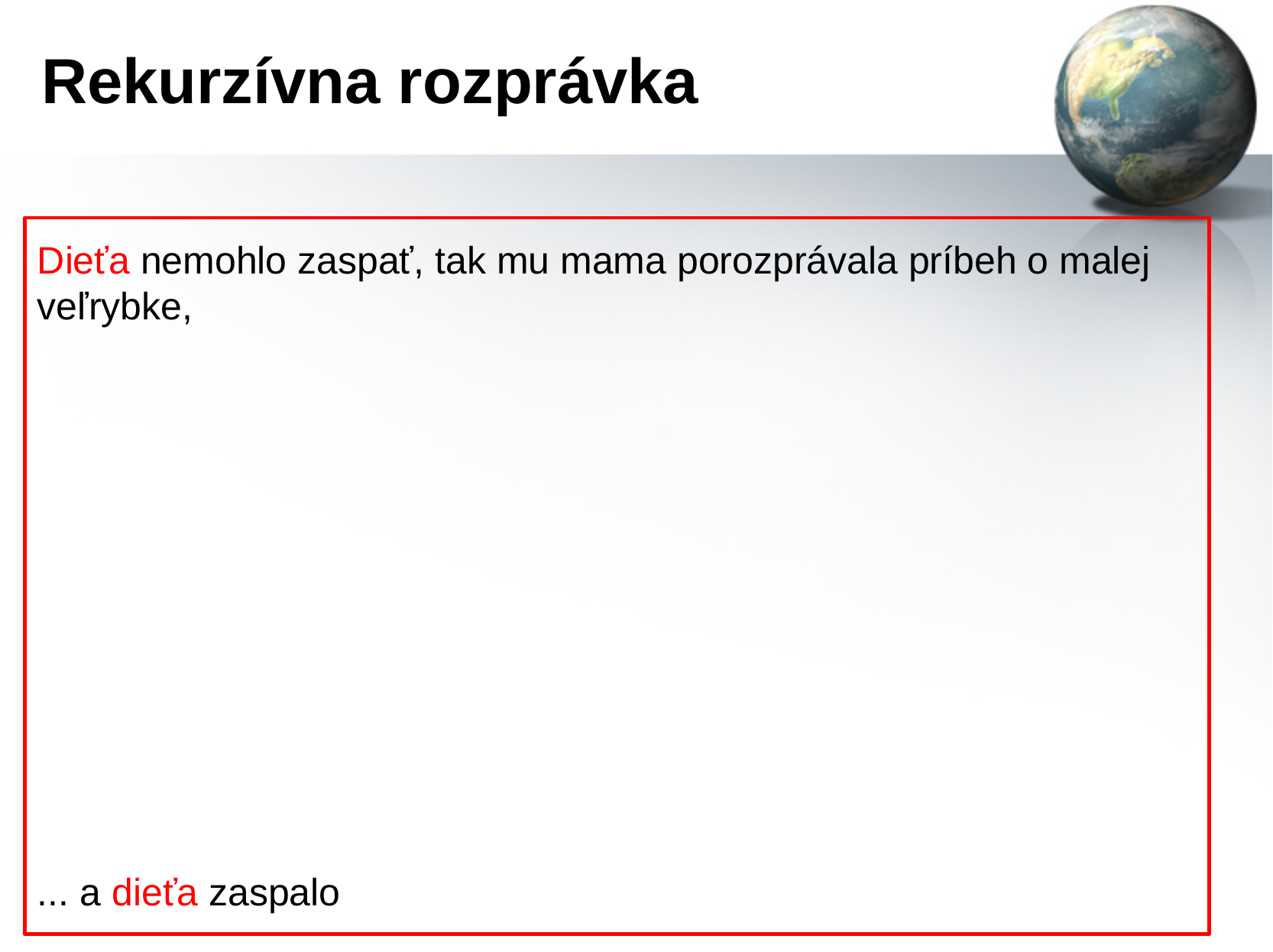

# Rekurzívna rozprávka

Dieťa nemohlo zaspať, tak mu mama porozprávala príbeh o malej veľrybke,

... a dieťa zaspalo